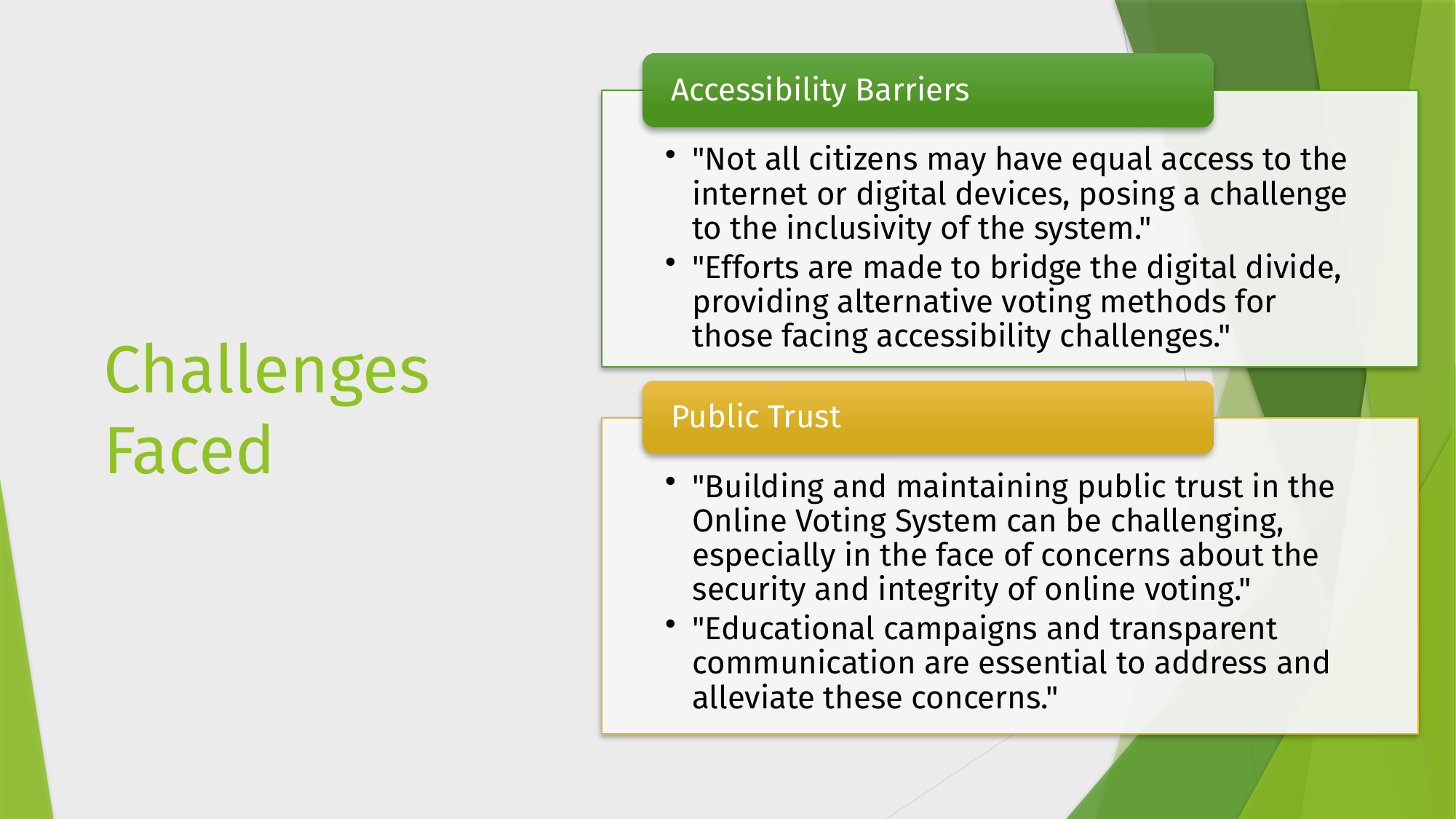

"Not all citizens may have equal access to the internet or digital devices, posing a challenge to the inclusivity of the system."
"Efforts are made to bridge the digital divide, providing alternative voting methods for those facing accessibility challenges."
Accessibility Barriers
"Building and maintaining public trust in the Online Voting System can be challenging, especially in the face of concerns about the security and integrity of online voting."
"Educational campaigns and transparent communication are essential to address and alleviate these concerns."
Public Trust
# Challenges Faced